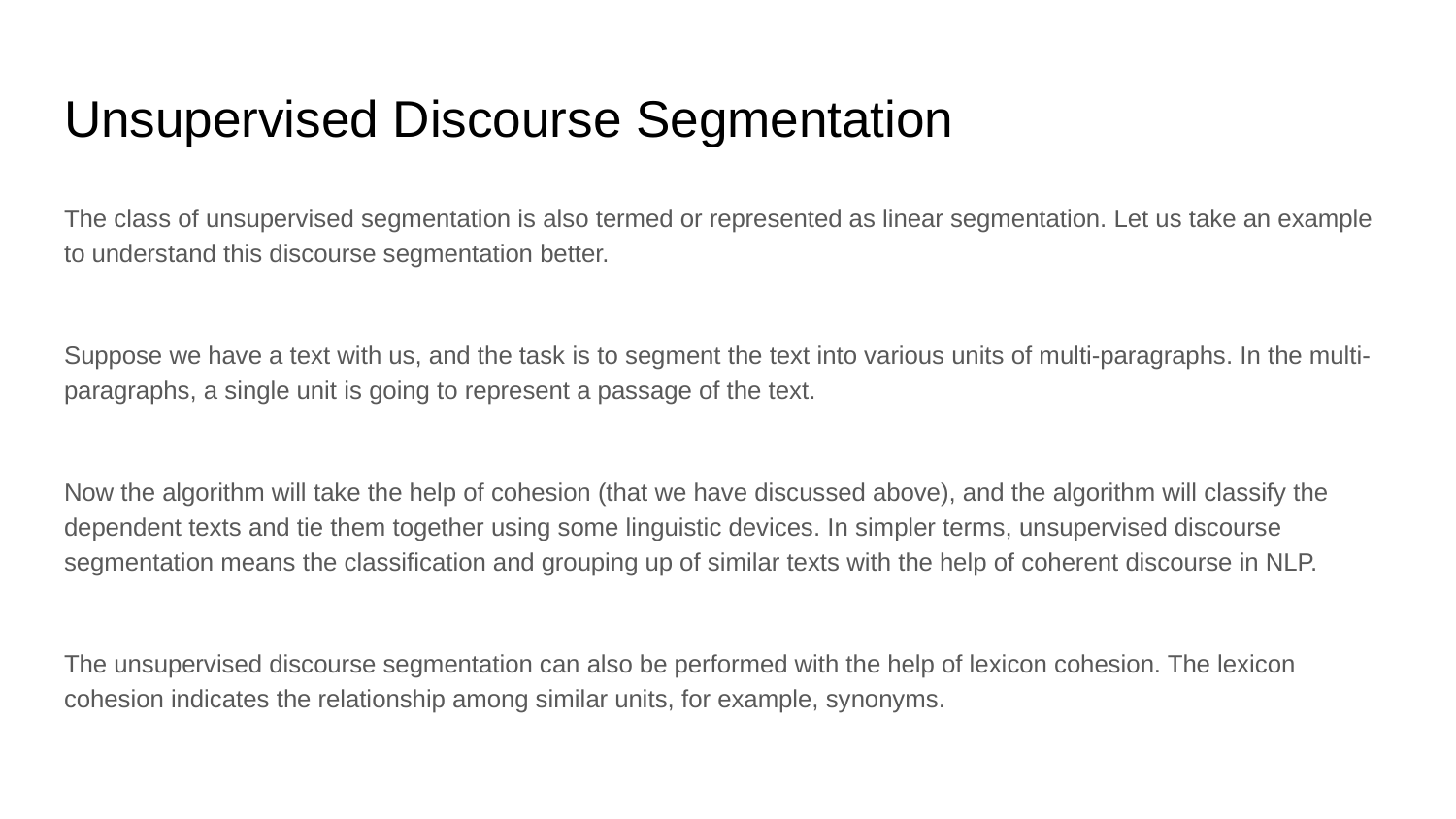

# Unsupervised Discourse Segmentation
The class of unsupervised segmentation is also termed or represented as linear segmentation. Let us take an example to understand this discourse segmentation better.

Suppose we have a text with us, and the task is to segment the text into various units of multi-paragraphs. In the multi-paragraphs, a single unit is going to represent a passage of the text.

Now the algorithm will take the help of cohesion (that we have discussed above), and the algorithm will classify the dependent texts and tie them together using some linguistic devices. In simpler terms, unsupervised discourse segmentation means the classification and grouping up of similar texts with the help of coherent discourse in NLP.

The unsupervised discourse segmentation can also be performed with the help of lexicon cohesion. The lexicon cohesion indicates the relationship among similar units, for example, synonyms.